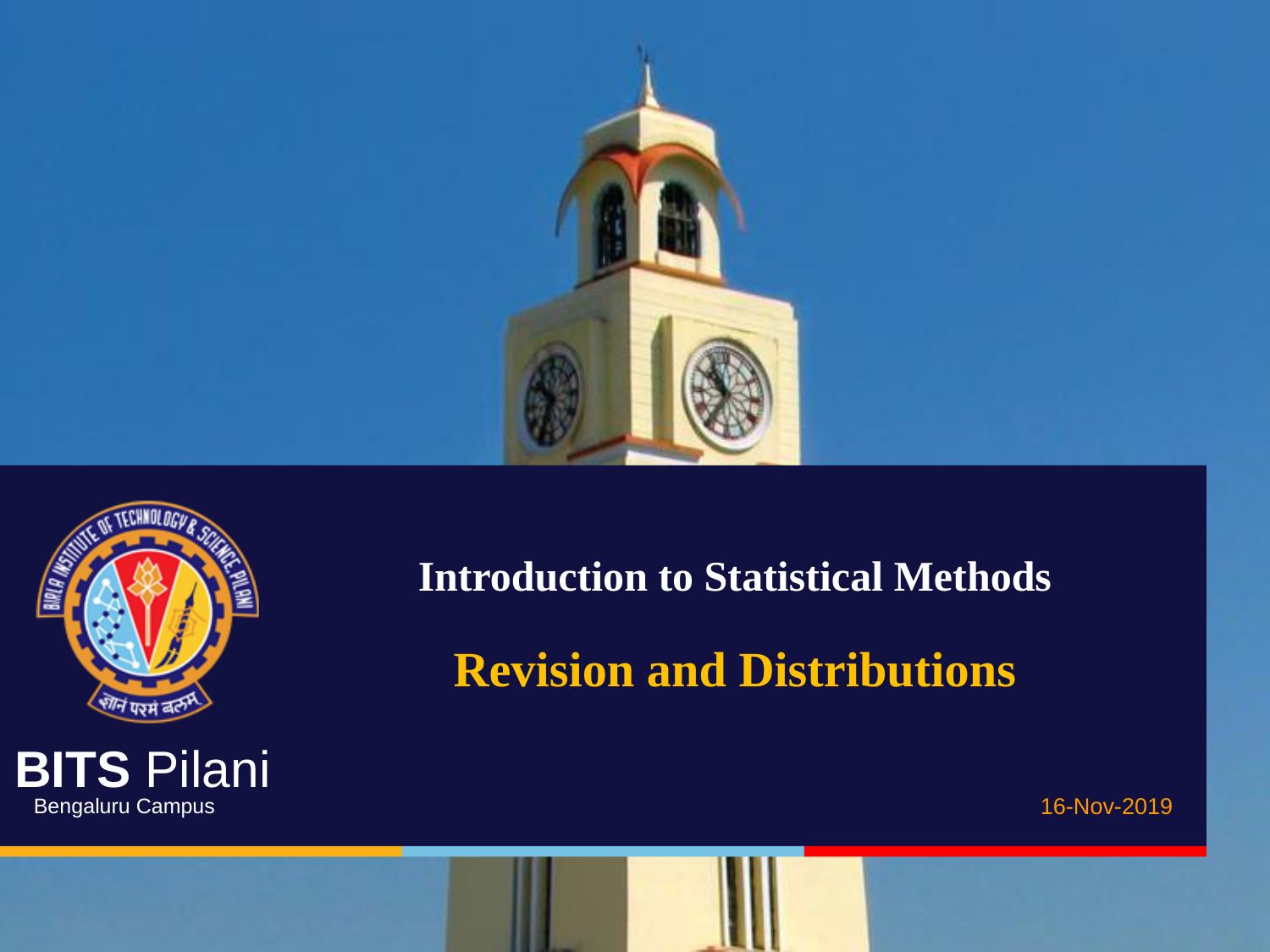

Introduction to Statistical Methods
Revision and Distributions
16-Nov-2019